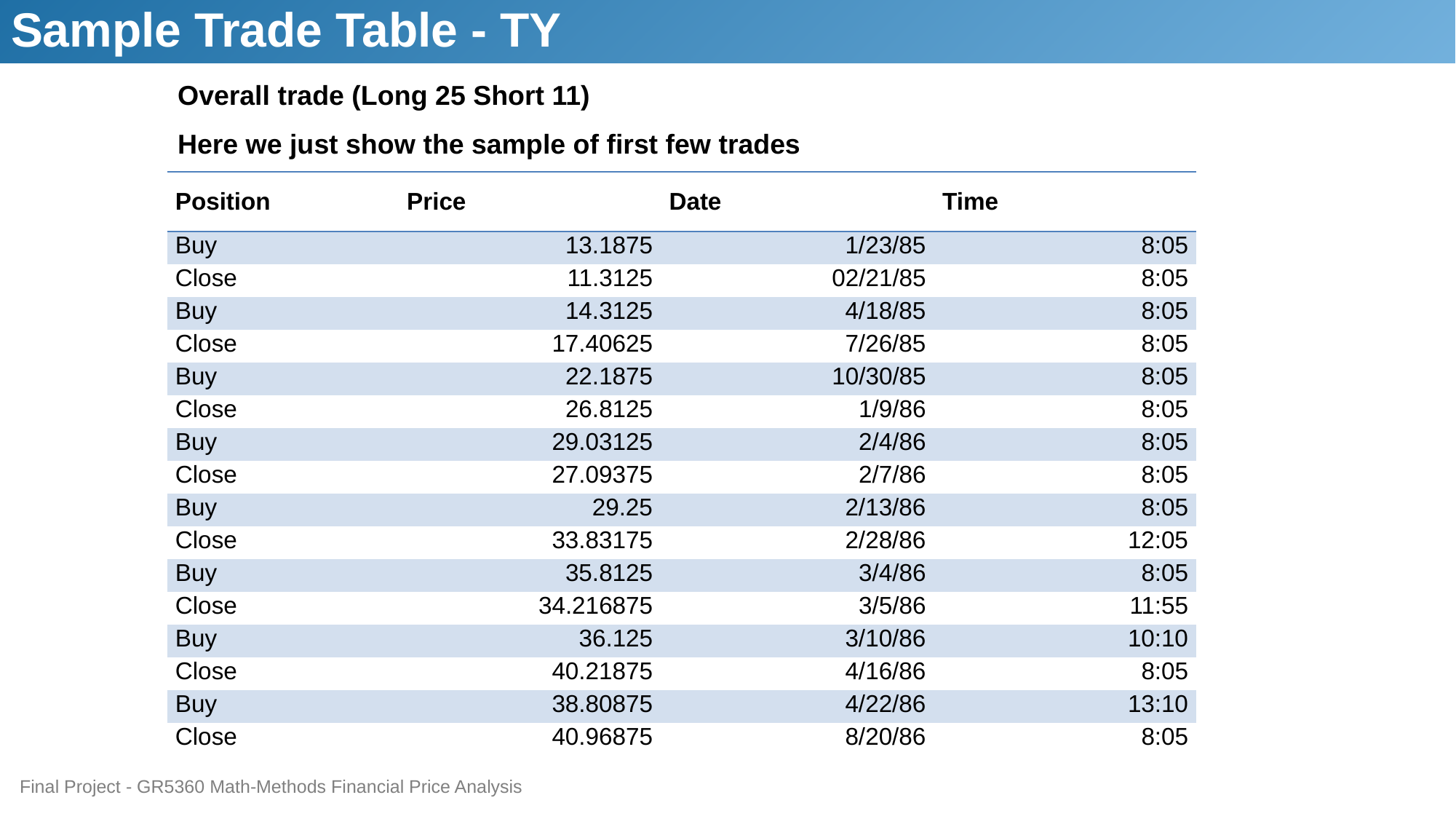

Sample Trade Table - TY
Overall trade (Long 25 Short 11)

Here we just show the sample of first few trades

| Position | Price | Date | Time |
| --- | --- | --- | --- |
| Buy | 13.1875 | 1/23/85 | 8:05 |
| Close | 11.3125 | 02/21/85 | 8:05 |
| Buy | 14.3125 | 4/18/85 | 8:05 |
| Close | 17.40625 | 7/26/85 | 8:05 |
| Buy | 22.1875 | 10/30/85 | 8:05 |
| Close | 26.8125 | 1/9/86 | 8:05 |
| Buy | 29.03125 | 2/4/86 | 8:05 |
| Close | 27.09375 | 2/7/86 | 8:05 |
| Buy | 29.25 | 2/13/86 | 8:05 |
| Close | 33.83175 | 2/28/86 | 12:05 |
| Buy | 35.8125 | 3/4/86 | 8:05 |
| Close | 34.216875 | 3/5/86 | 11:55 |
| Buy | 36.125 | 3/10/86 | 10:10 |
| Close | 40.21875 | 4/16/86 | 8:05 |
| Buy | 38.80875 | 4/22/86 | 13:10 |
| Close | 40.96875 | 8/20/86 | 8:05 |